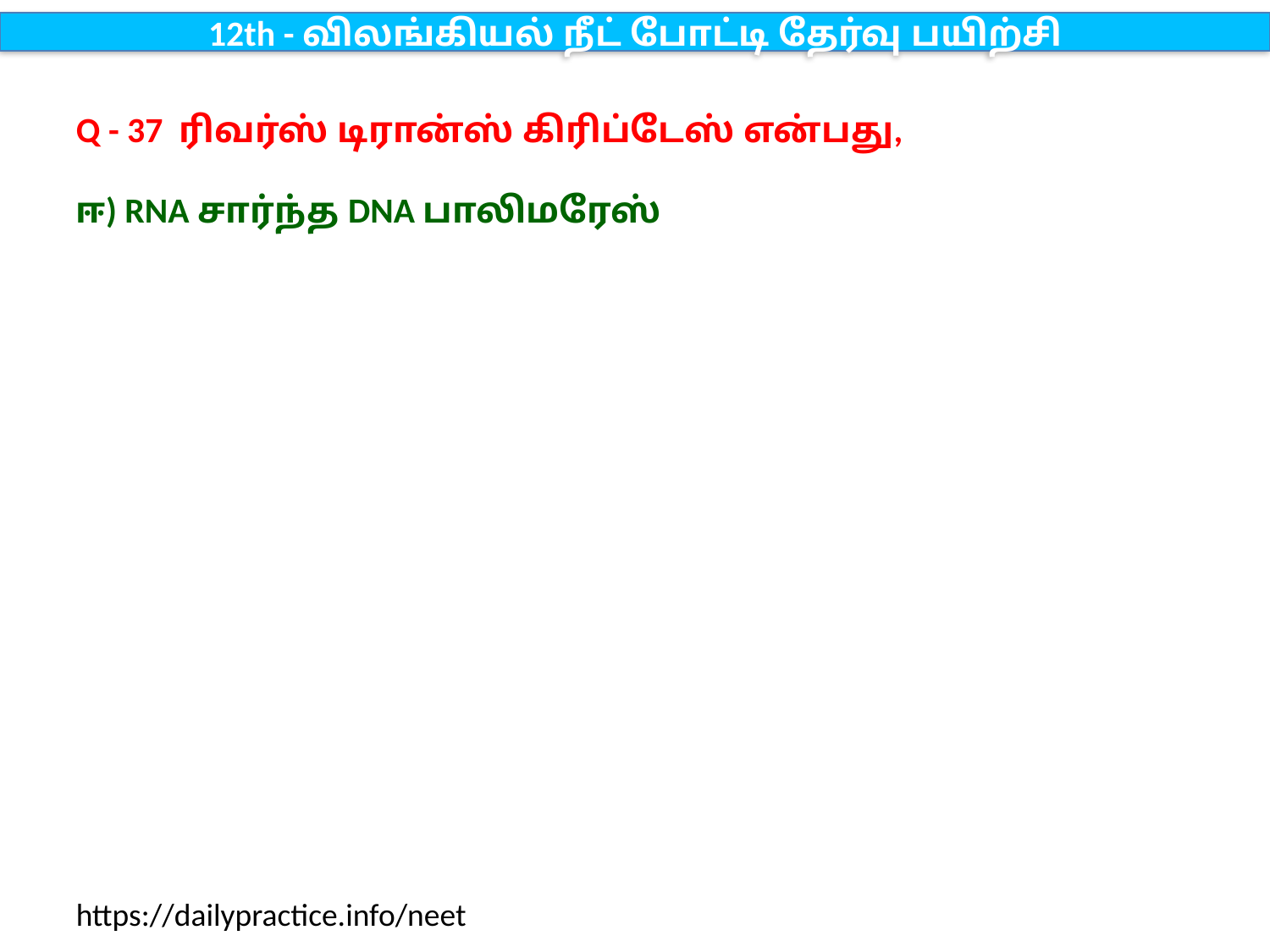

12th - விலங்கியல் நீட் போட்டி தேர்வு பயிற்சி

Q - 37  ரிவர்ஸ் டிரான்ஸ் கிரிப்டேஸ் என்பது,

ஈ) RNA சார்ந்த DNA பாலிமரேஸ்
https://dailypractice.info/neet